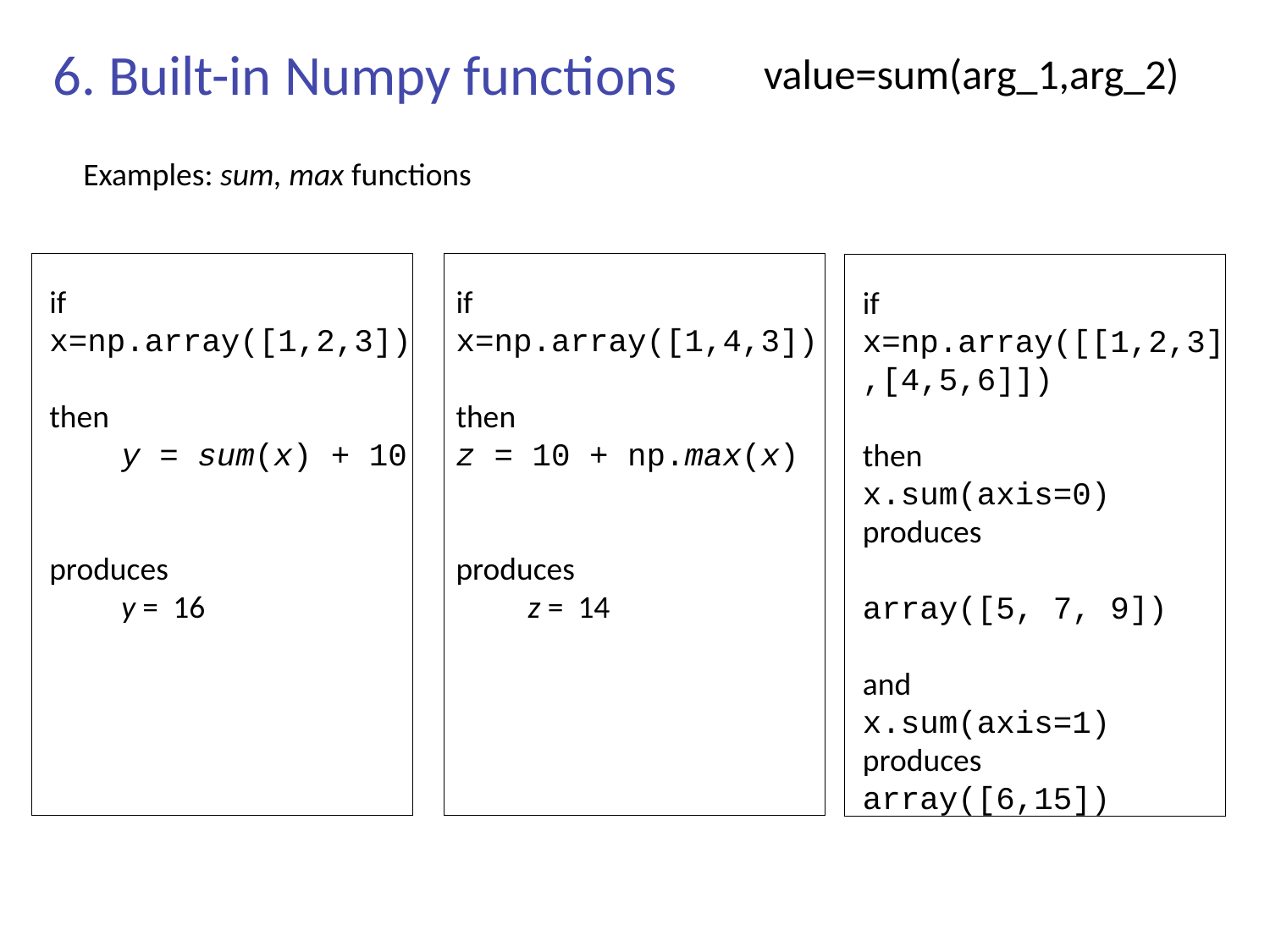

6. Built-in Numpy functions
value=sum(arg_1,arg_2)

Examples: sum, max functions

if
x=np.array([1,4,3])

then
z = 10 + np.max(x)

produces
          z =  14
if   x=np.array([1,2,3])

then
          y = sum(x) + 10

produces
          y =  16

if   x=np.array([[1,2,3],[4,5,6]])

then
x.sum(axis=0)
produces
array([5, 7, 9])

and
x.sum(axis=1)
produces
array([6,15])